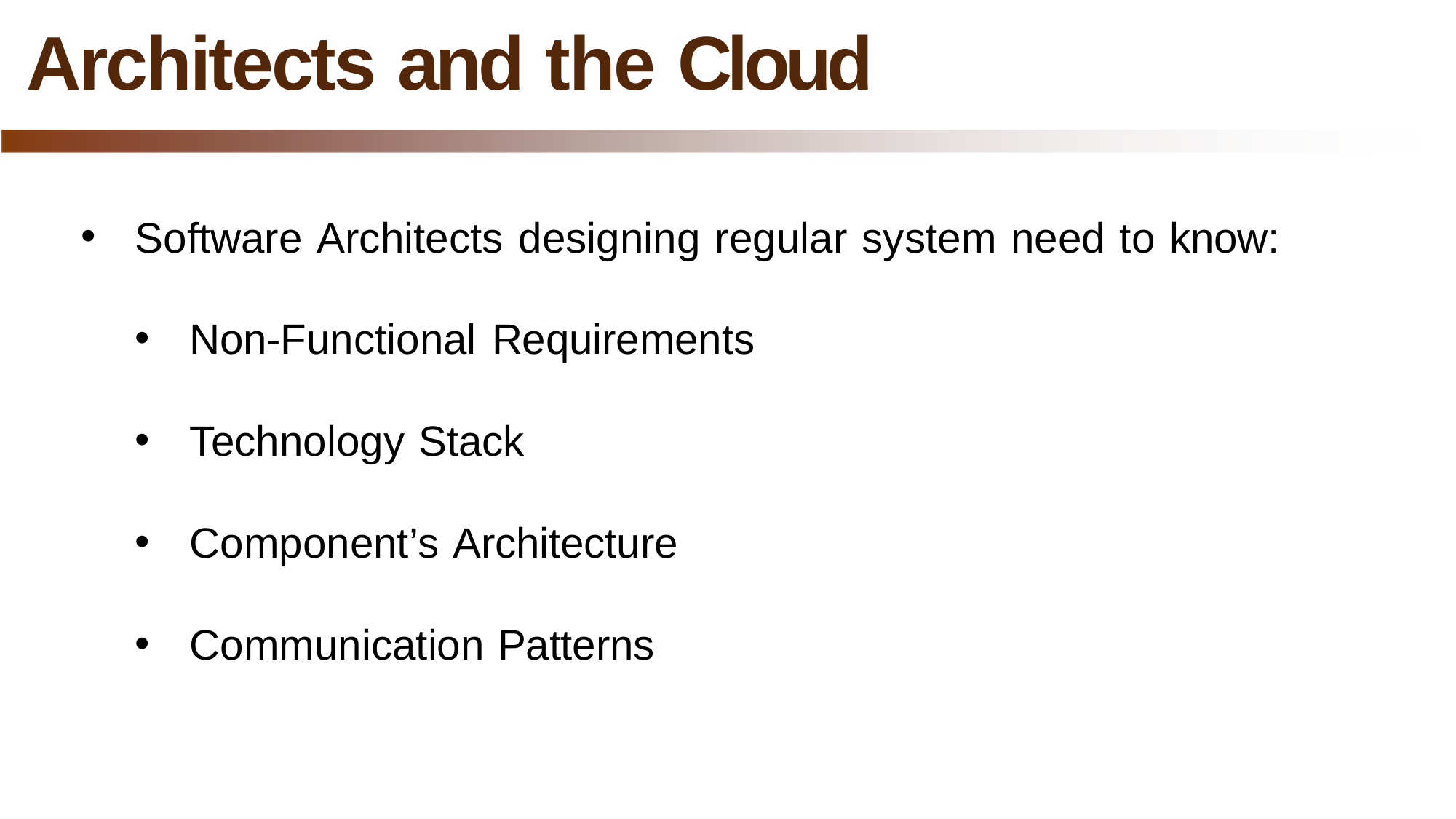

# Architects and the Cloud
Software Architects designing regular system need to know:

Non-Functional Requirements

Technology Stack

Component’s Architecture

Communication Patterns